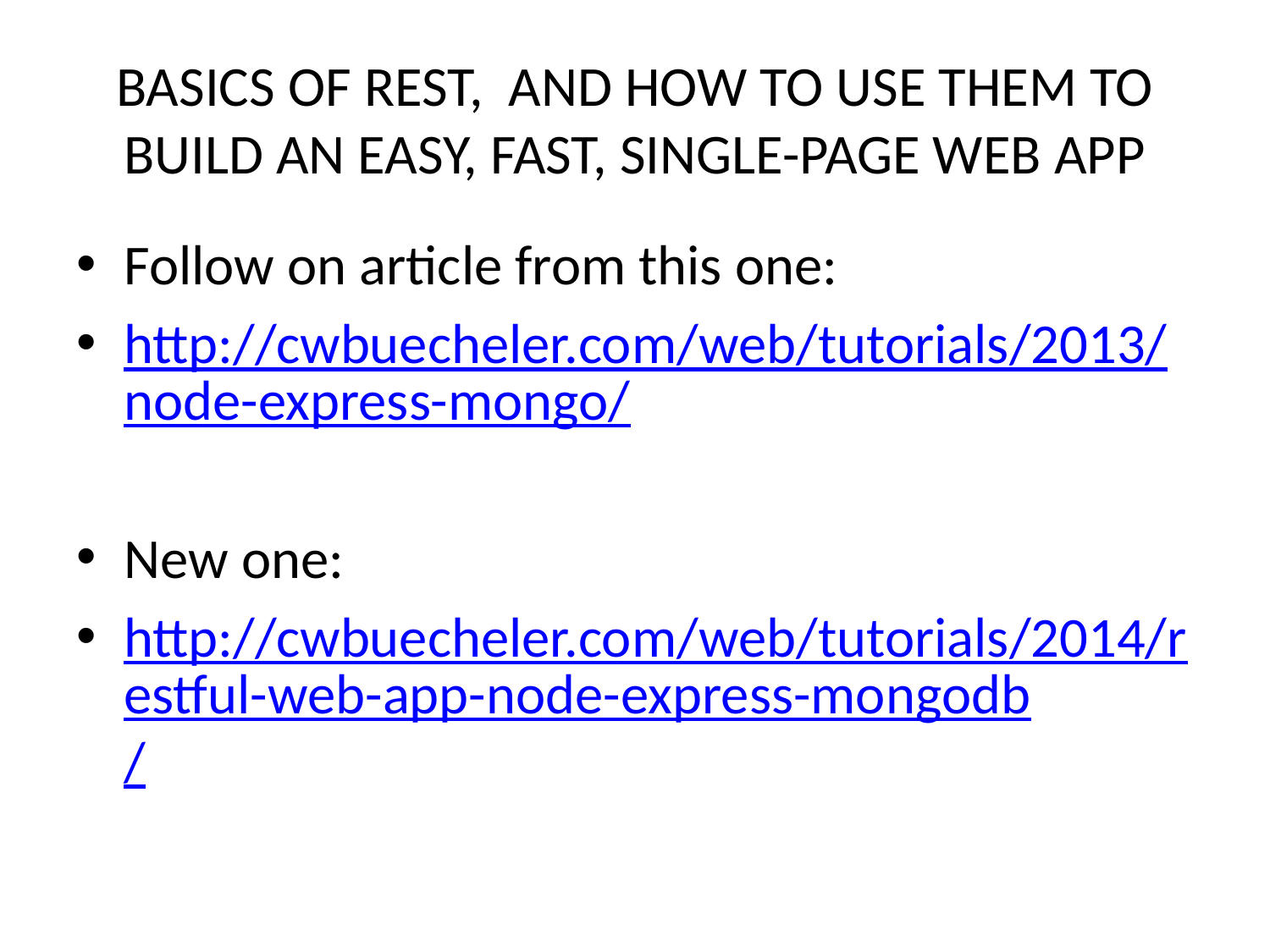

# BASICS OF REST,  AND HOW to USE THEM TO BUILD AN EASY, FAST, SINGLE-PAGE WEB APP
Follow on article from this one:
http://cwbuecheler.com/web/tutorials/2013/node-express-mongo/

New one:
http://cwbuecheler.com/web/tutorials/2014/restful-web-app-node-express-mongodb/